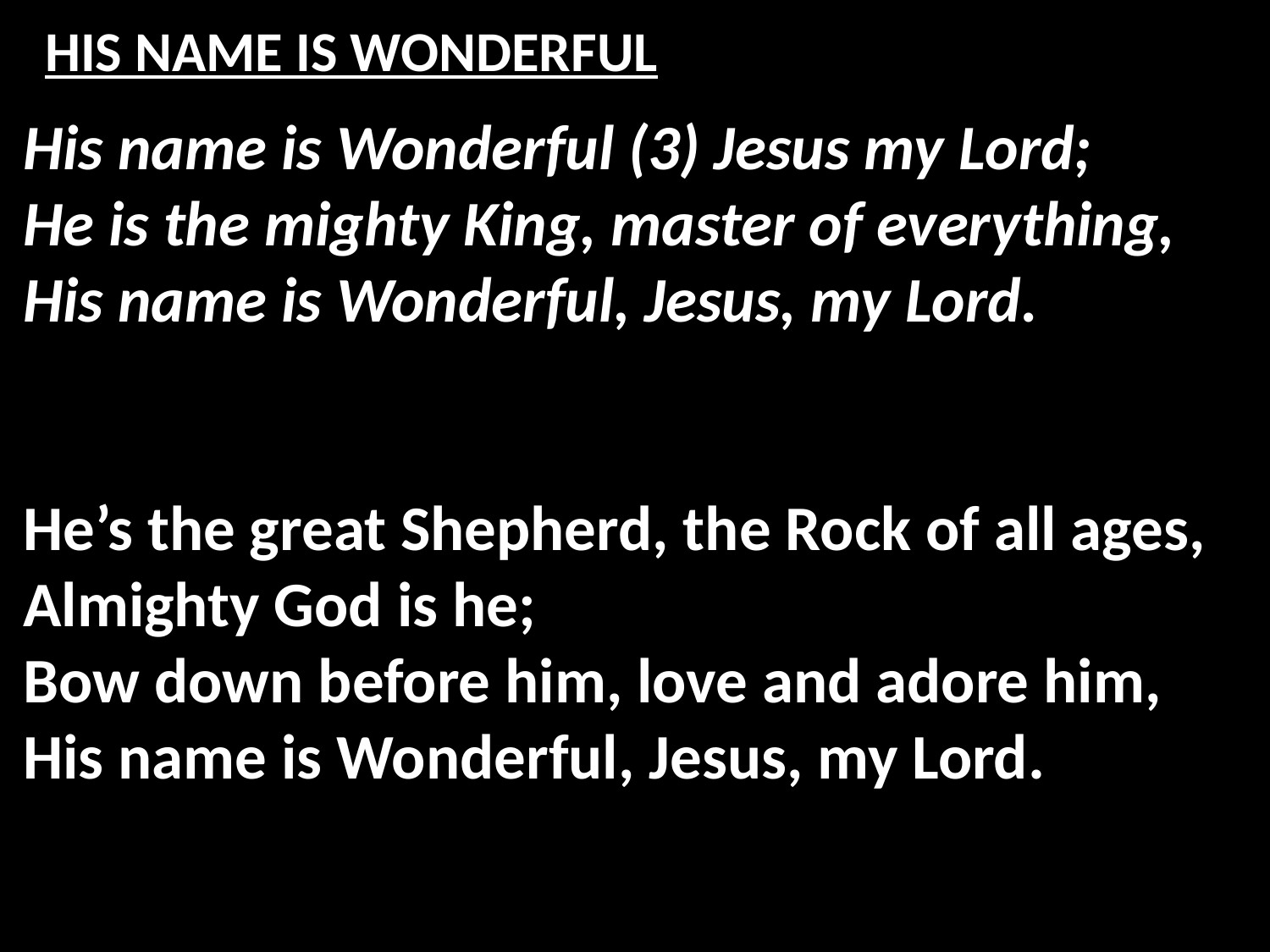

# HIS NAME IS WONDERFUL
His name is Wonderful (3) Jesus my Lord;
He is the mighty King, master of everything,
His name is Wonderful, Jesus, my Lord.

He’s the great Shepherd, the Rock of all ages,
Almighty God is he;
Bow down before him, love and adore him,
His name is Wonderful, Jesus, my Lord.